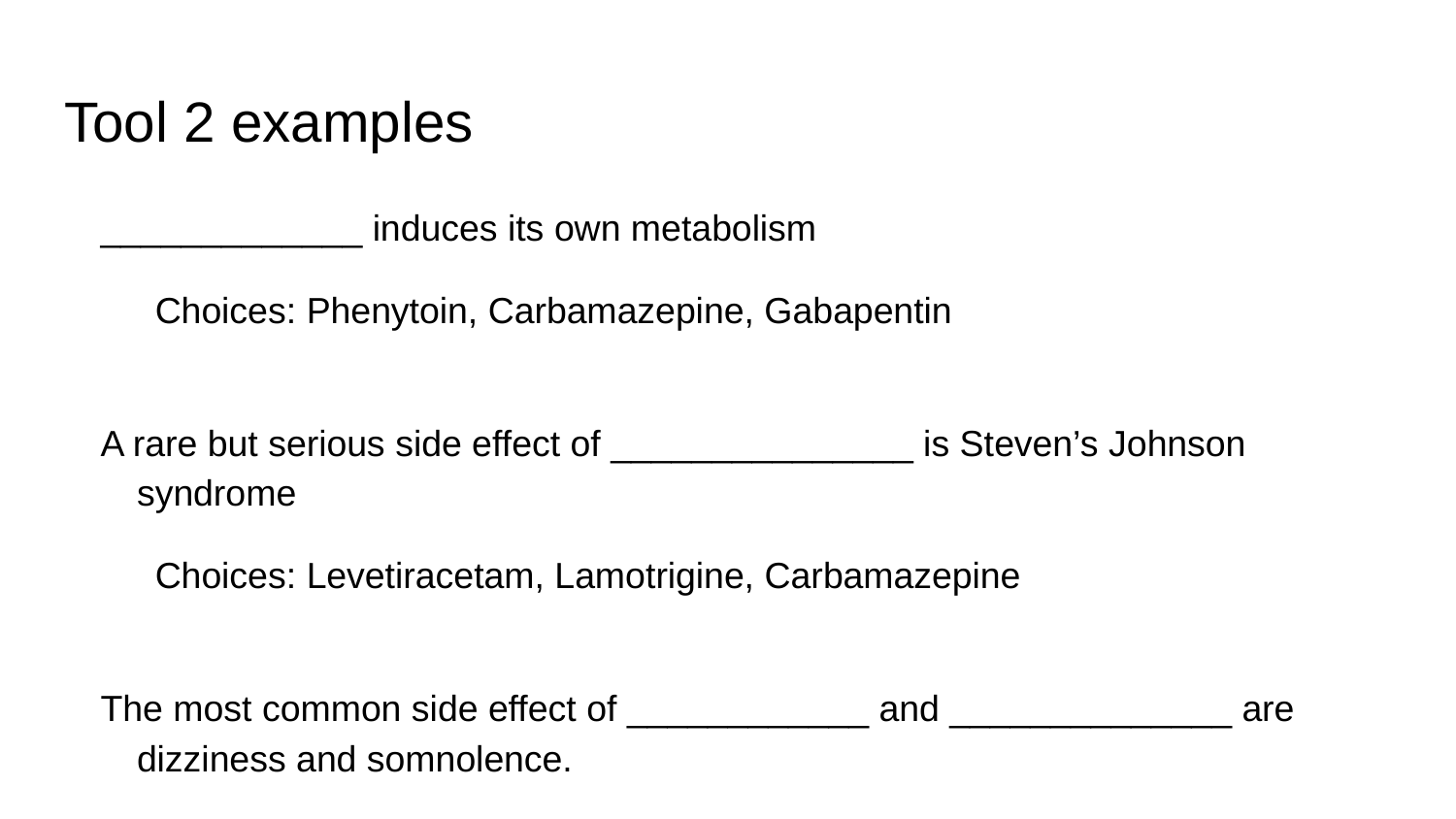

# Tool 2 examples

_____________ induces its own metabolism
Choices: Phenytoin, Carbamazepine, Gabapentin
A rare but serious side effect of _______________ is Steven’s Johnson syndrome
Choices: Levetiracetam, Lamotrigine, Carbamazepine
The most common side effect of ____________ and ______________ are dizziness and somnolence.
Both blank options: Gabapentin, Phenytoin, Pregabalin, Phenobarbital